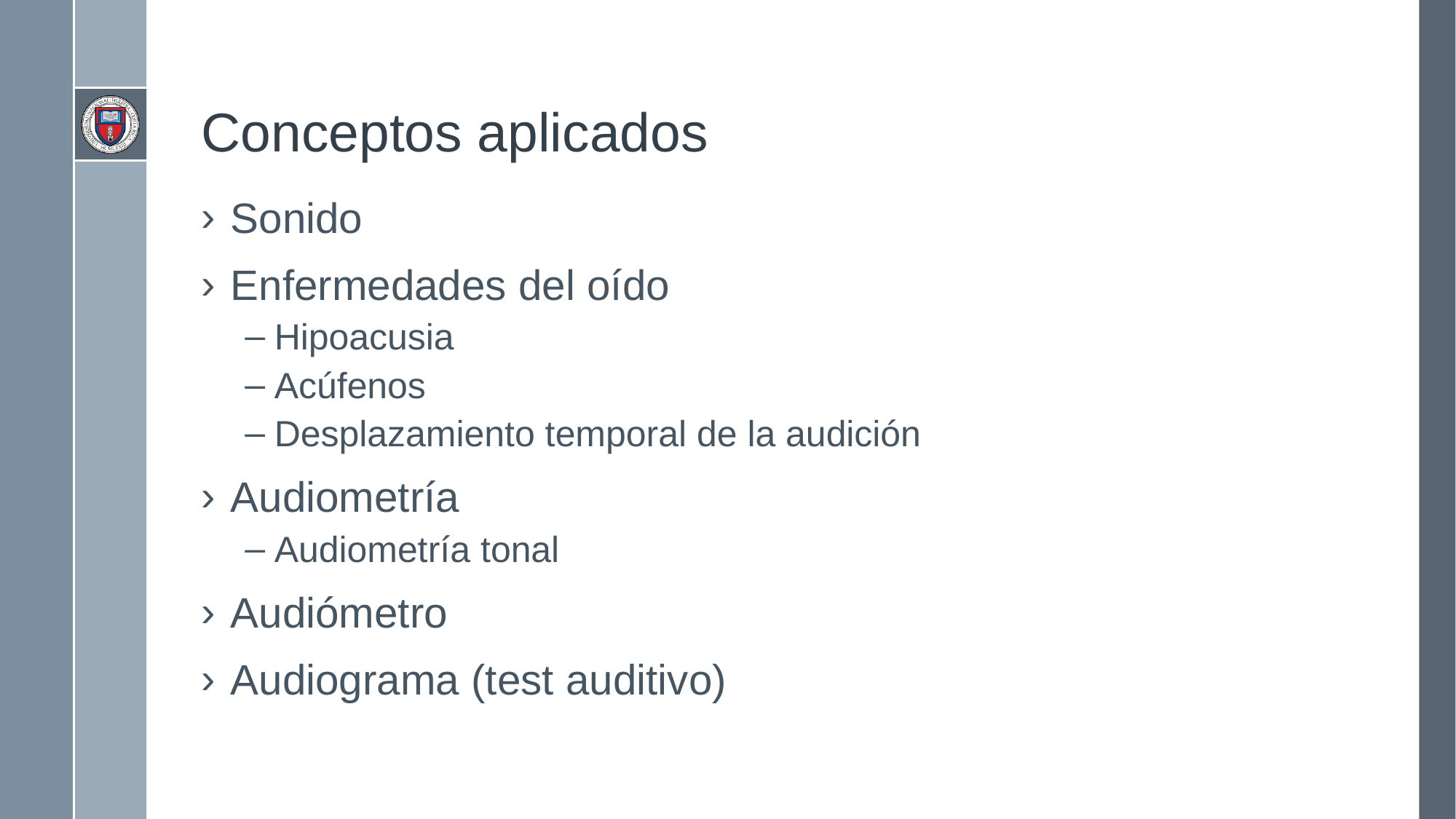

# Conceptos aplicados
Sonido
Enfermedades del oído
Hipoacusia
Acúfenos
Desplazamiento temporal de la audición
Audiometría
Audiometría tonal
Audiómetro
Audiograma (test auditivo)